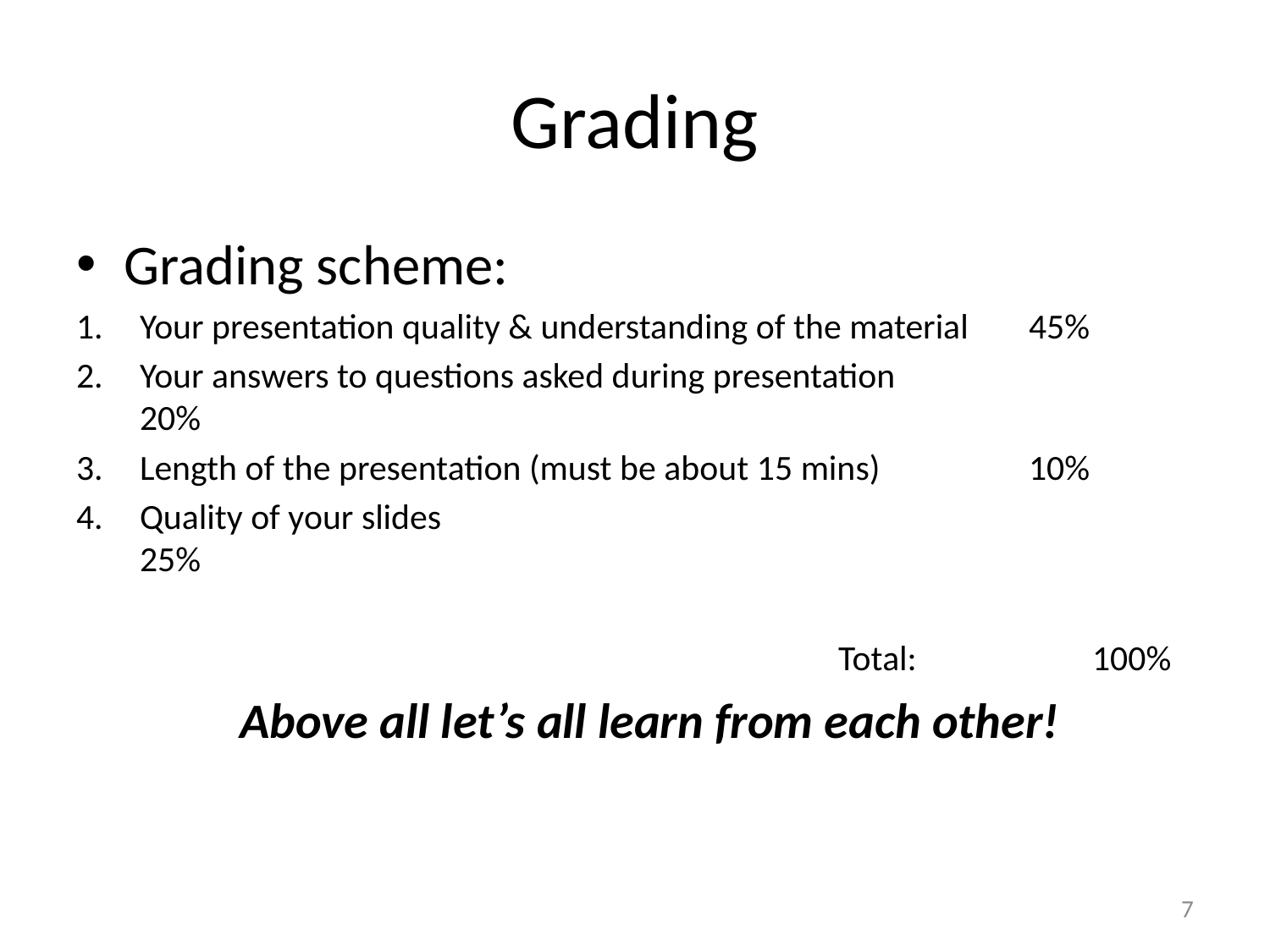

# Grading
Grading scheme:
Your presentation quality & understanding of the material	45%
Your answers to questions asked during presentation 		20%
Length of the presentation (must be about 15 mins)		10%
Quality of your slides 						25%

						Total: 		100%

Above all let’s all learn from each other!
7